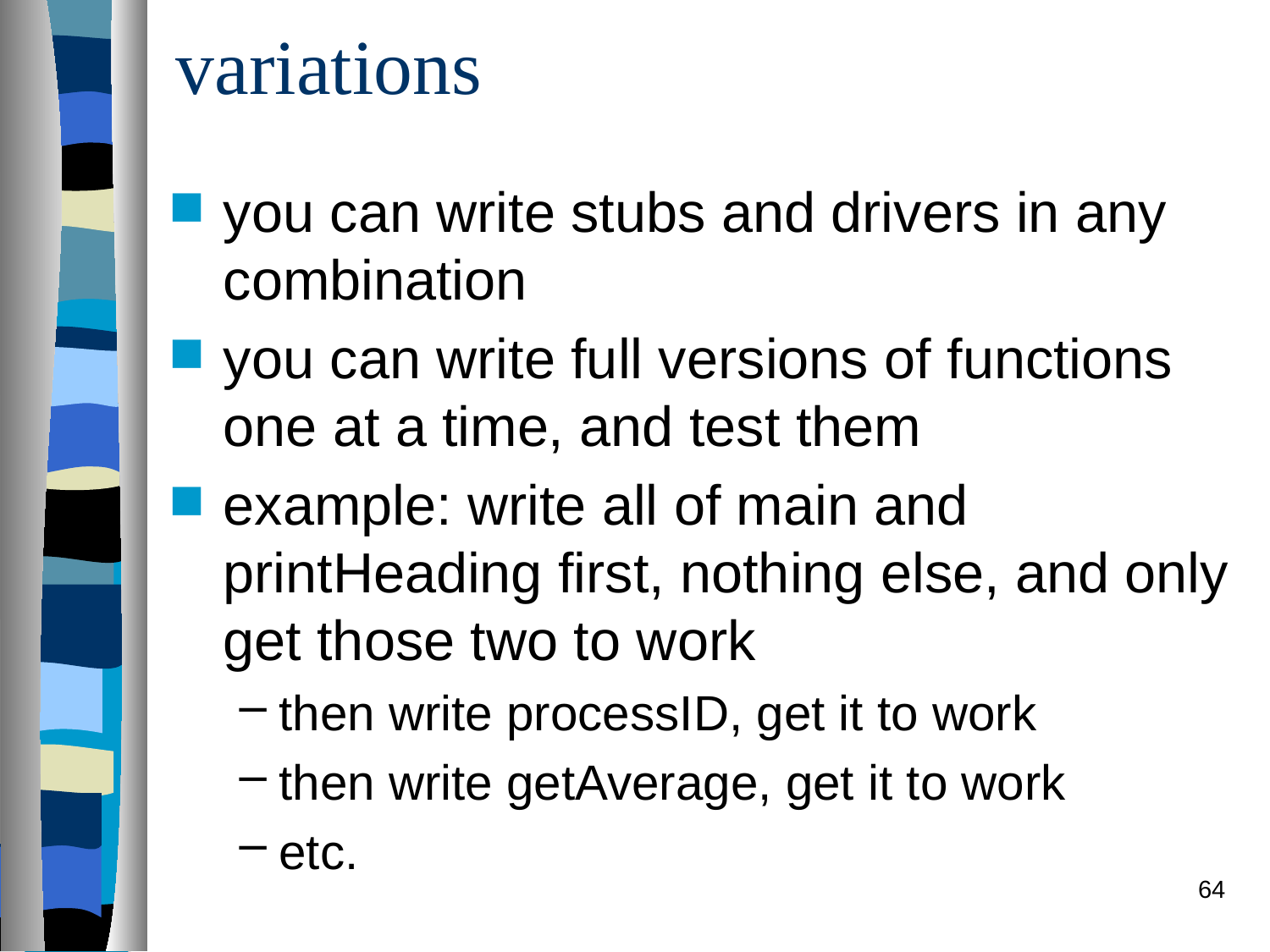

# variations
you can write stubs and drivers in any combination
you can write full versions of functions one at a time, and test them
example: write all of main and printHeading first, nothing else, and only get those two to work
then write processID, get it to work
then write getAverage, get it to work
etc.
64